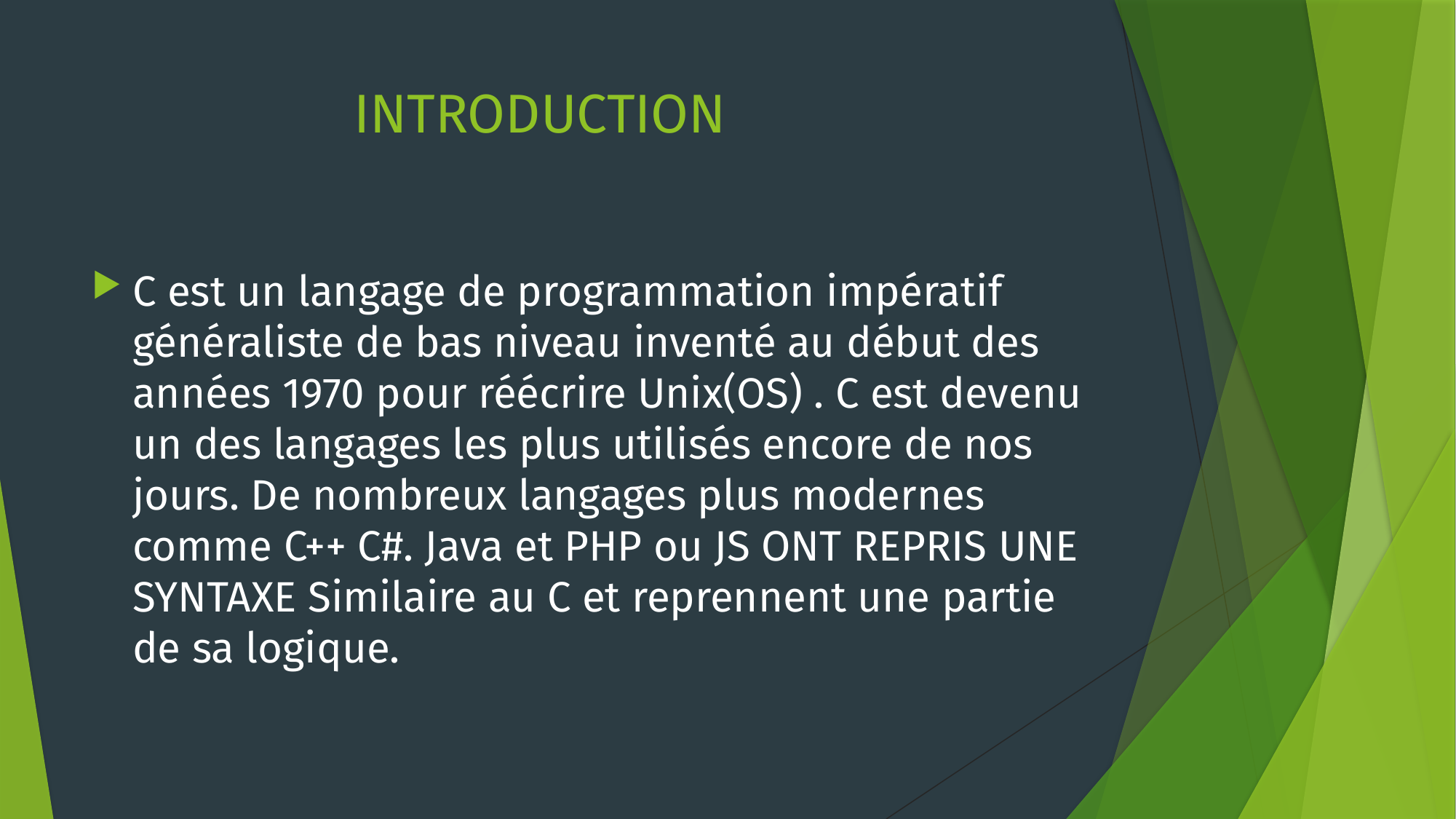

# INTRODUCTION
C est un langage de programmation impératif généraliste de bas niveau inventé au début des années 1970 pour réécrire Unix(OS) . C est devenu un des langages les plus utilisés encore de nos jours. De nombreux langages plus modernes comme C++ C#. Java et PHP ou JS ONT REPRIS UNE SYNTAXE Similaire au C et reprennent une partie de sa logique.